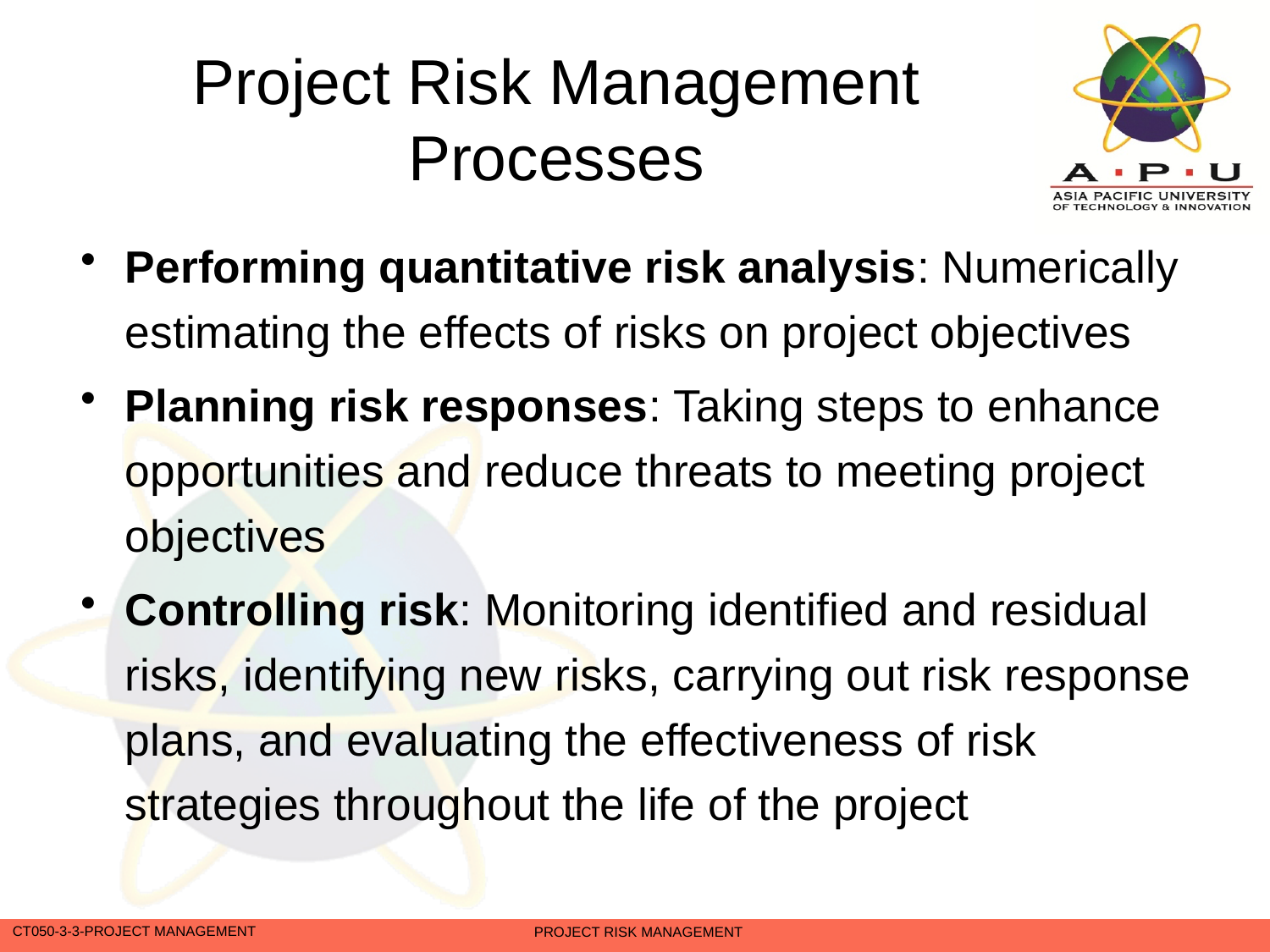

# Project Risk Management Processes
Performing quantitative risk analysis: Numerically estimating the effects of risks on project objectives
Planning risk responses: Taking steps to enhance opportunities and reduce threats to meeting project objectives
Controlling risk: Monitoring identified and residual risks, identifying new risks, carrying out risk response plans, and evaluating the effectiveness of risk strategies throughout the life of the project